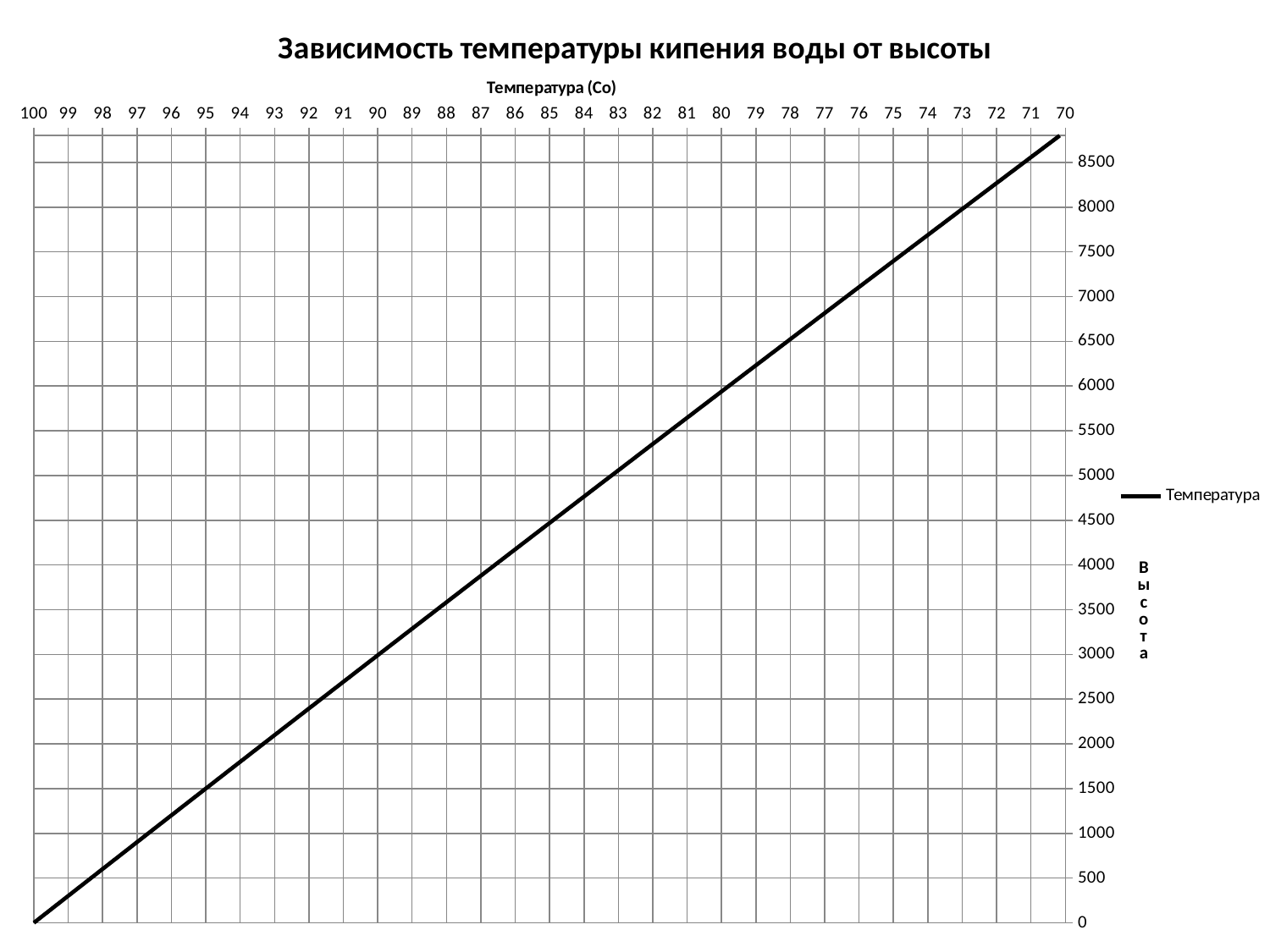

### Chart: Зависимость температуры кипения воды от высоты

| Category |  |
|---|---|